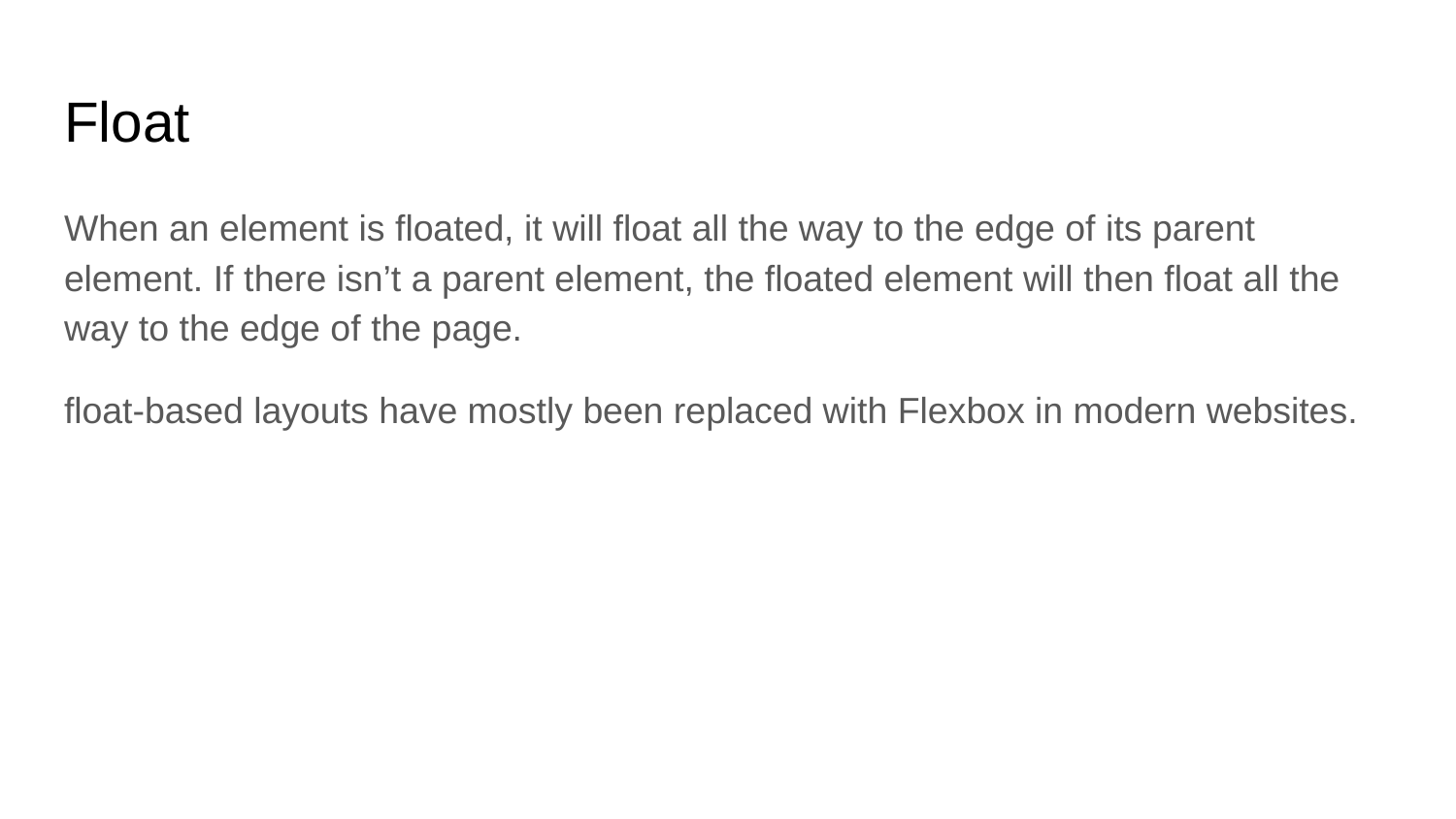

# Float
When an element is floated, it will float all the way to the edge of its parent element. If there isn’t a parent element, the floated element will then float all the way to the edge of the page.
float-based layouts have mostly been replaced with Flexbox in modern websites.